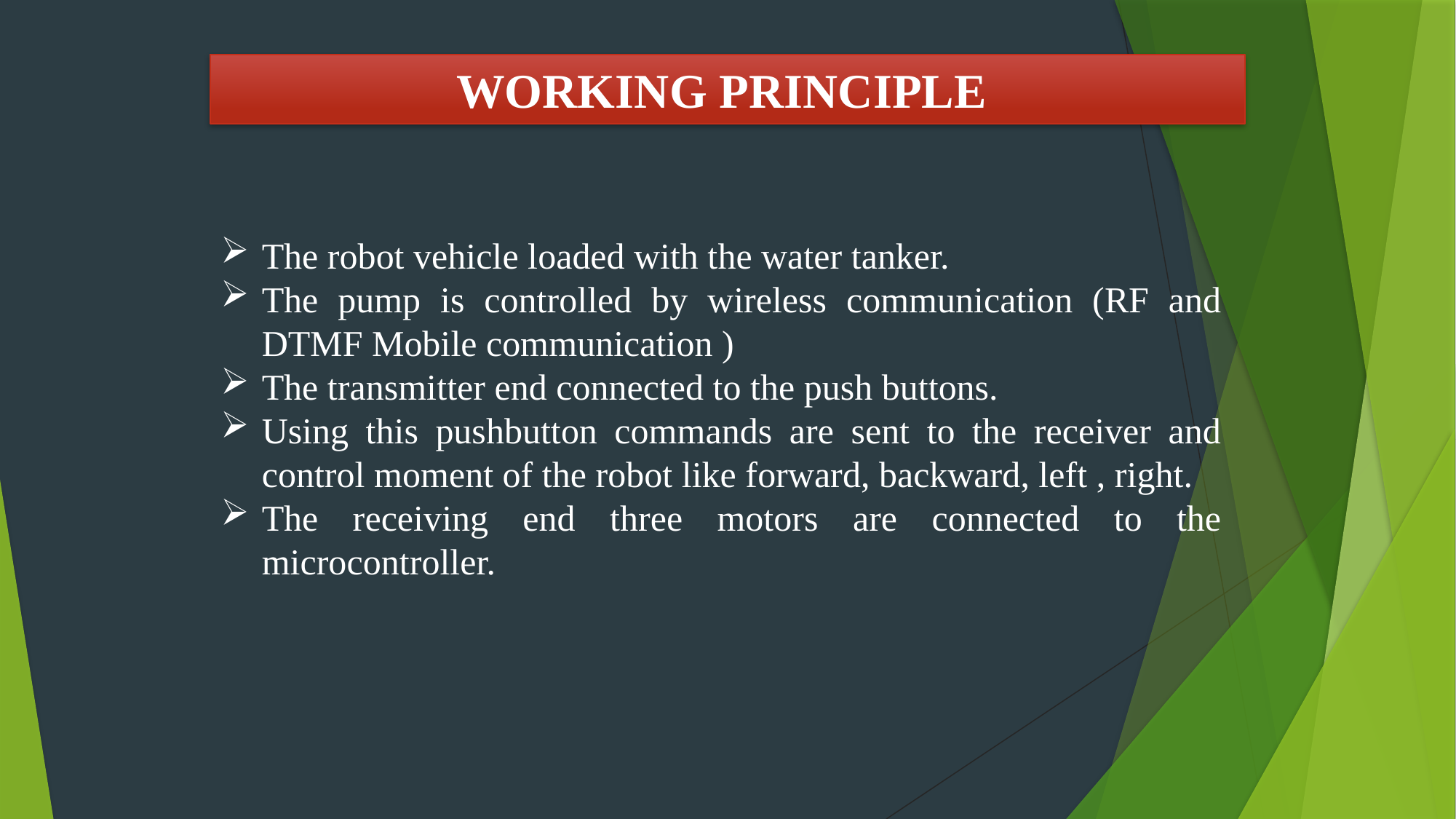

WORKING PRINCIPLE
The robot vehicle loaded with the water tanker.
The pump is controlled by wireless communication (RF and DTMF Mobile communication )
The transmitter end connected to the push buttons.
Using this pushbutton commands are sent to the receiver and control moment of the robot like forward, backward, left , right.
The receiving end three motors are connected to the microcontroller.